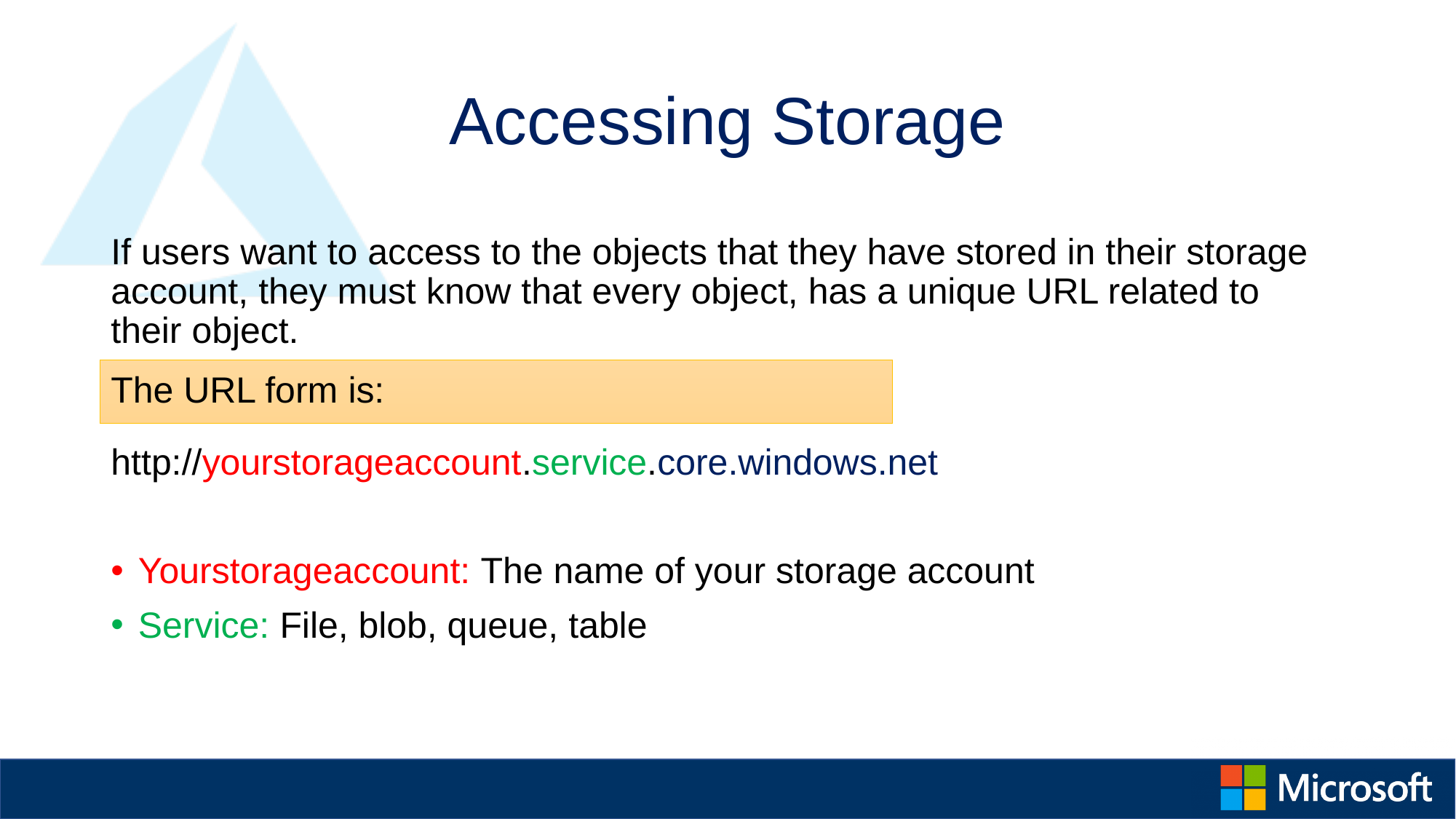

# Accessing Storage
If users want to access to the objects that they have stored in their storage account, they must know that every object, has a unique URL related to their object.
The URL form is:
http://yourstorageaccount.service.core.windows.net

Yourstorageaccount: The name of your storage account
Service: File, blob, queue, table